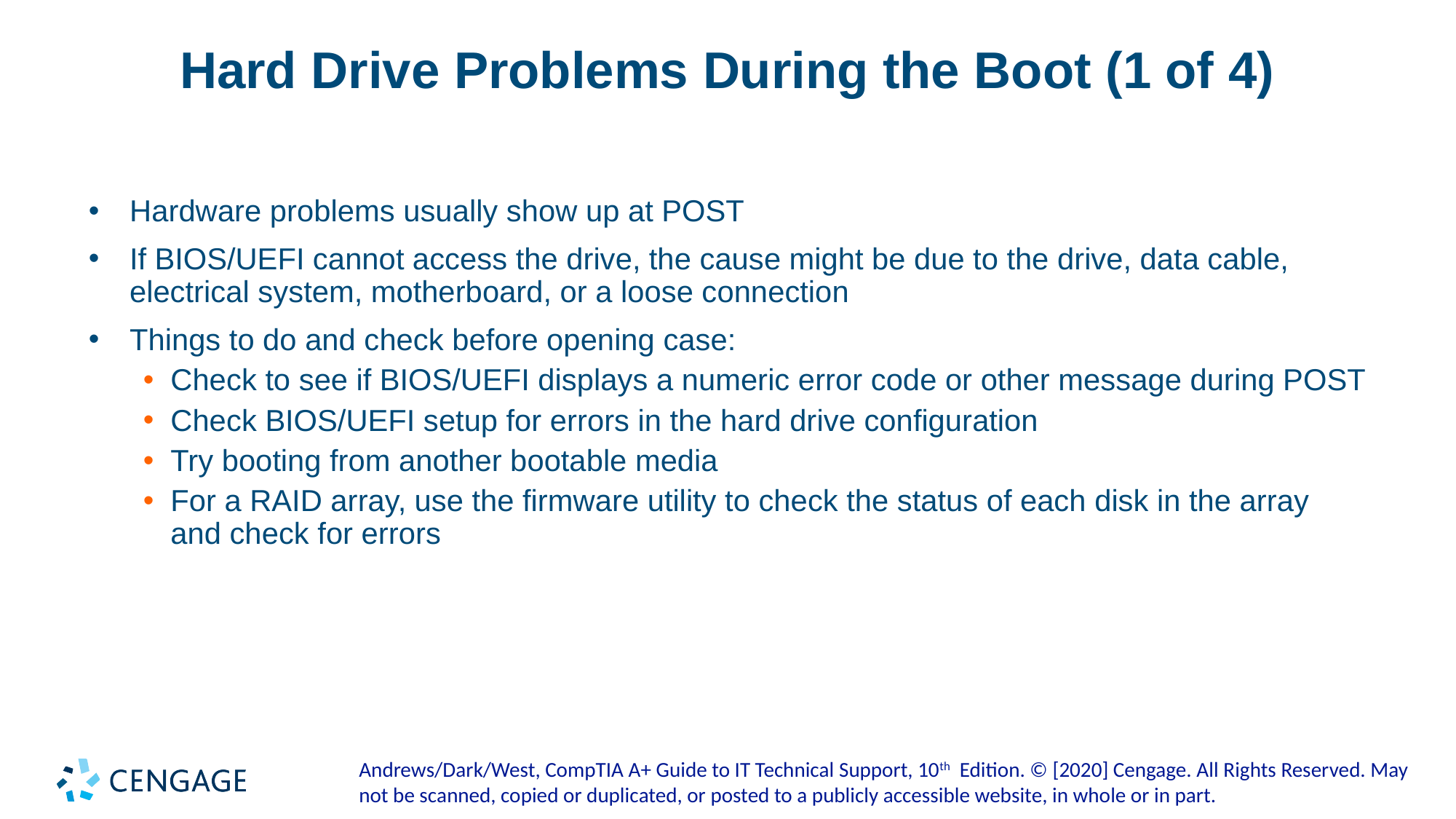

# Hard Drive Problems During the Boot (1 of 4)
Hardware problems usually show up at POST
If BIOS/UEFI cannot access the drive, the cause might be due to the drive, data cable, electrical system, motherboard, or a loose connection
Things to do and check before opening case:
Check to see if BIOS/UEFI displays a numeric error code or other message during POST
Check BIOS/UEFI setup for errors in the hard drive configuration
Try booting from another bootable media
For a RAID array, use the firmware utility to check the status of each disk in the array and check for errors